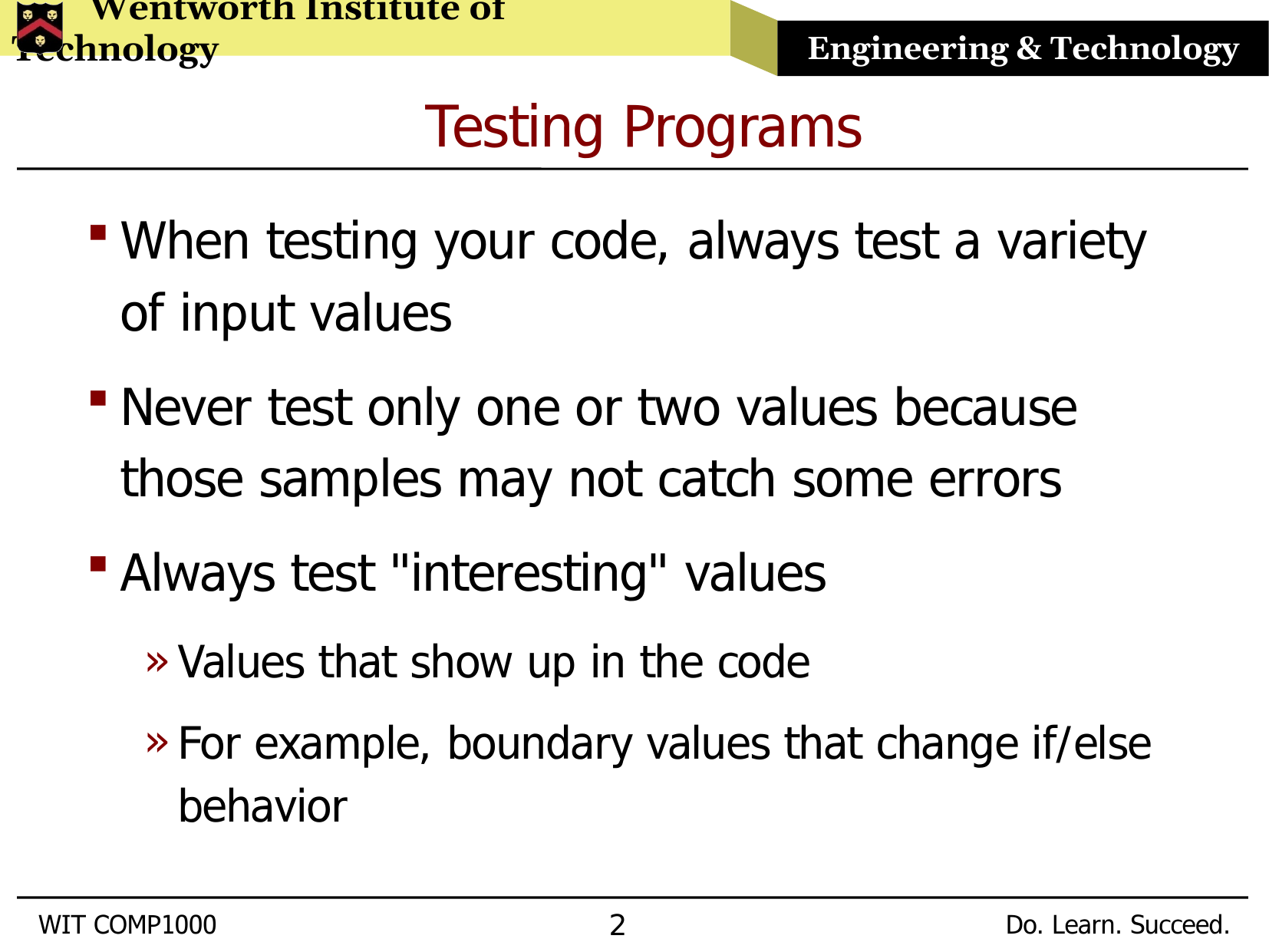

# Testing Programs
When testing your code, always test a variety of input values
Never test only one or two values because those samples may not catch some errors
Always test "interesting" values
Values that show up in the code
For example, boundary values that change if/else behavior